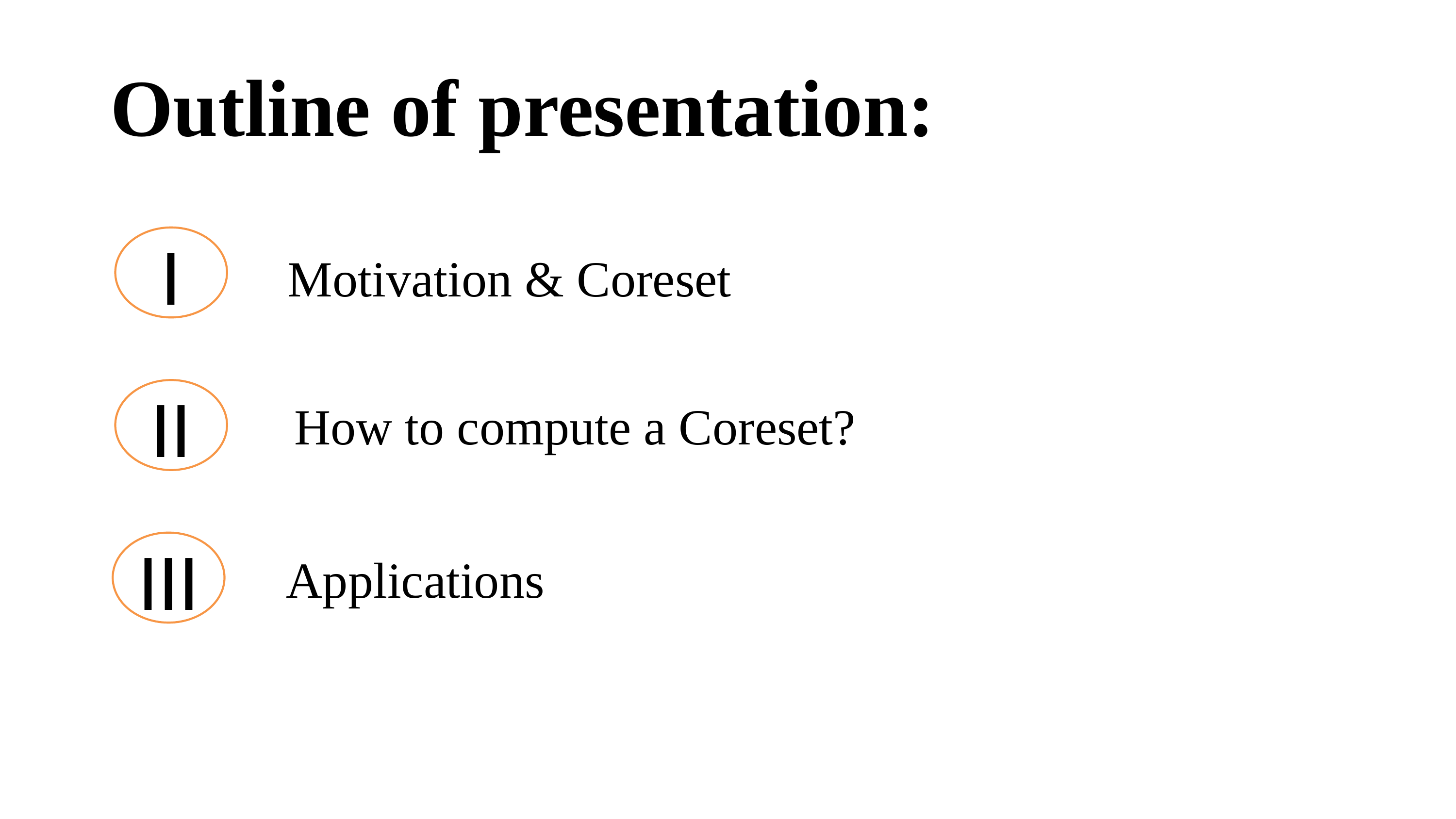

Outline of presentation:

I
Motivation & Coreset
II
How to compute a Coreset?
III
Applications